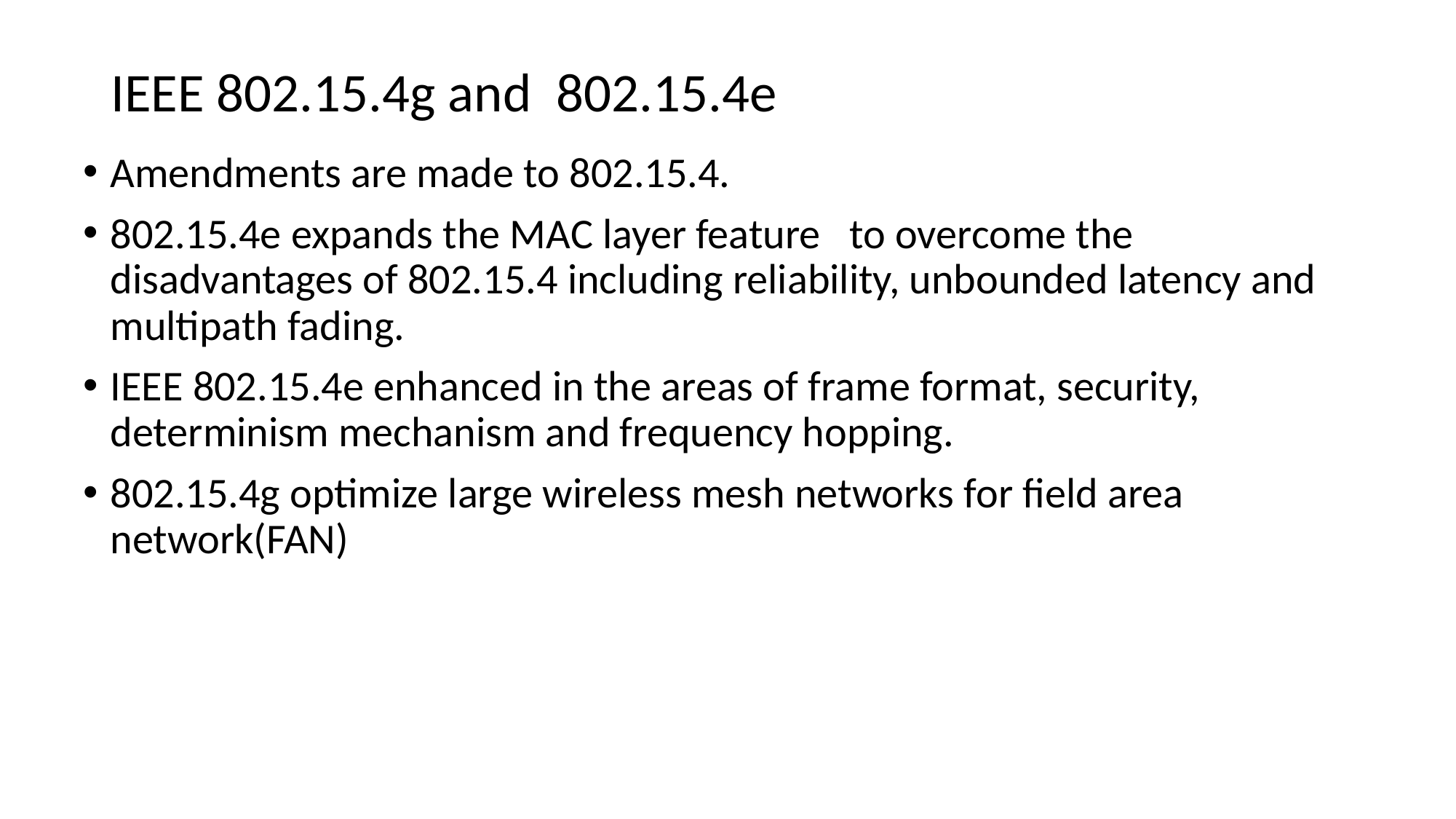

# IEEE 802.15.4g and  802.15.4e
Amendments are made to 802.15.4.
802.15.4e expands the MAC layer feature   to overcome the disadvantages of 802.15.4 including reliability, unbounded latency and multipath fading.
IEEE 802.15.4e enhanced in the areas of frame format, security, determinism mechanism and frequency hopping.
802.15.4g optimize large wireless mesh networks for field area network(FAN)